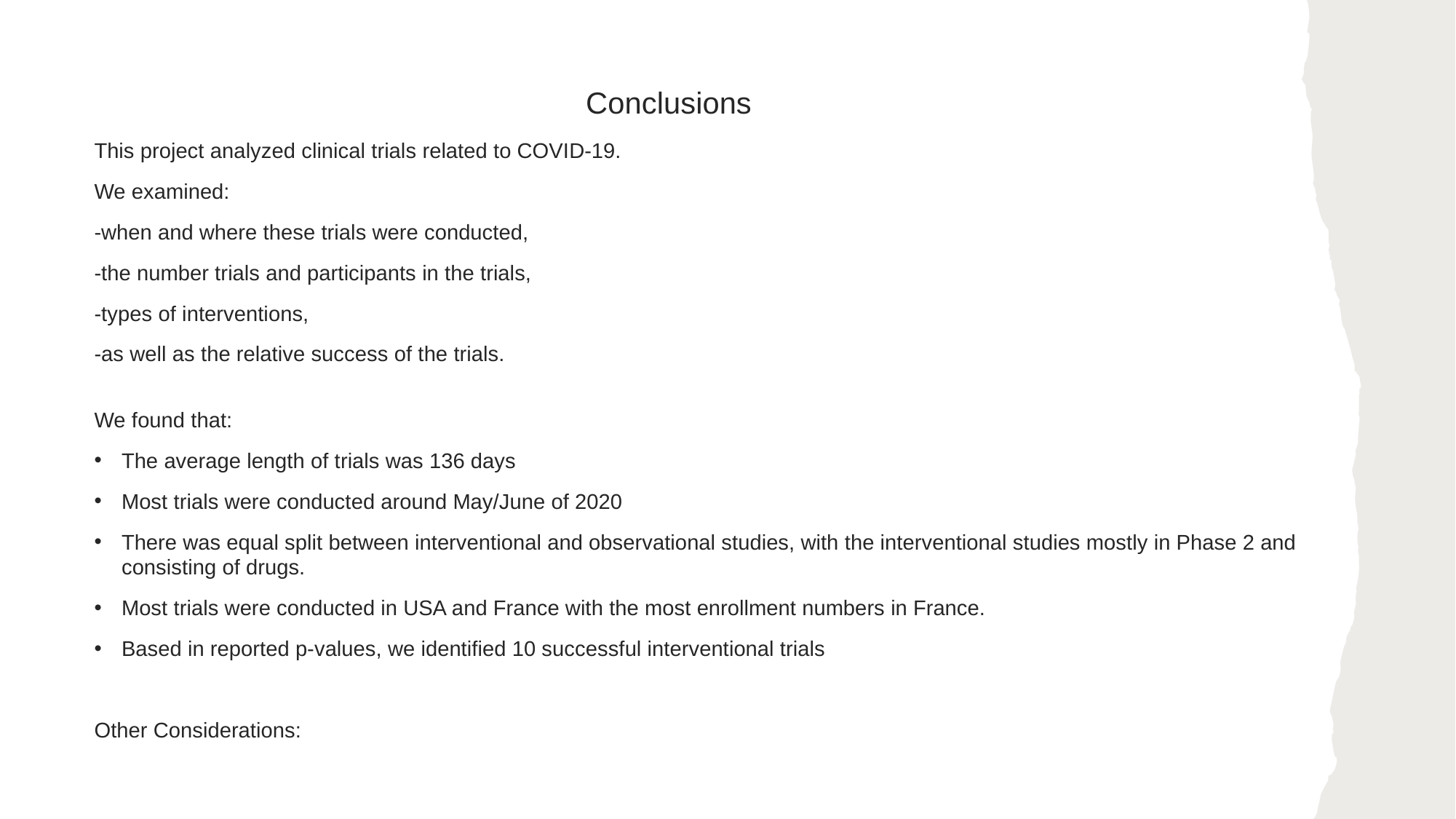

# Conclusions
This project analyzed clinical trials related to COVID-19.
We examined:
-when and where these trials were conducted,
-the number trials and participants in the trials,
-types of interventions,
-as well as the relative success of the trials.
We found that:
The average length of trials was 136 days
Most trials were conducted around May/June of 2020
There was equal split between interventional and observational studies, with the interventional studies mostly in Phase 2 and consisting of drugs.
Most trials were conducted in USA and France with the most enrollment numbers in France.
Based in reported p-values, we identified 10 successful interventional trials

Other Considerations: